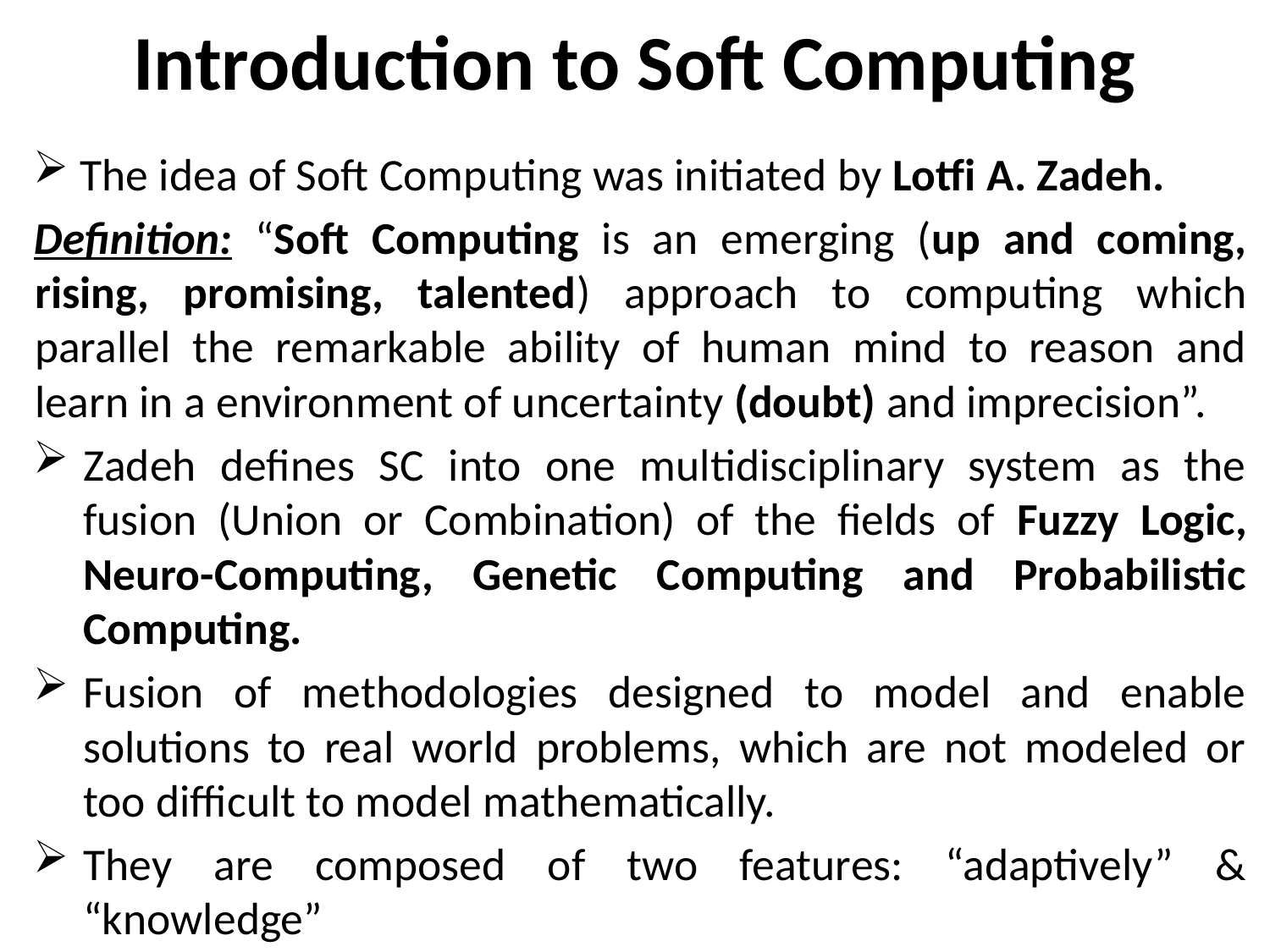

# Introduction to Soft Computing
 The idea of Soft Computing was initiated by Lotfi A. Zadeh.
Definition: “Soft Computing is an emerging (up and coming, rising, promising, talented) approach to computing which parallel the remarkable ability of human mind to reason and learn in a environment of uncertainty (doubt) and imprecision”.
Zadeh defines SC into one multidisciplinary system as the fusion (Union or Combination) of the fields of Fuzzy Logic, Neuro-Computing, Genetic Computing and Probabilistic Computing.
Fusion of methodologies designed to model and enable solutions to real world problems, which are not modeled or too difficult to model mathematically.
They are composed of two features: “adaptively” & “knowledge”